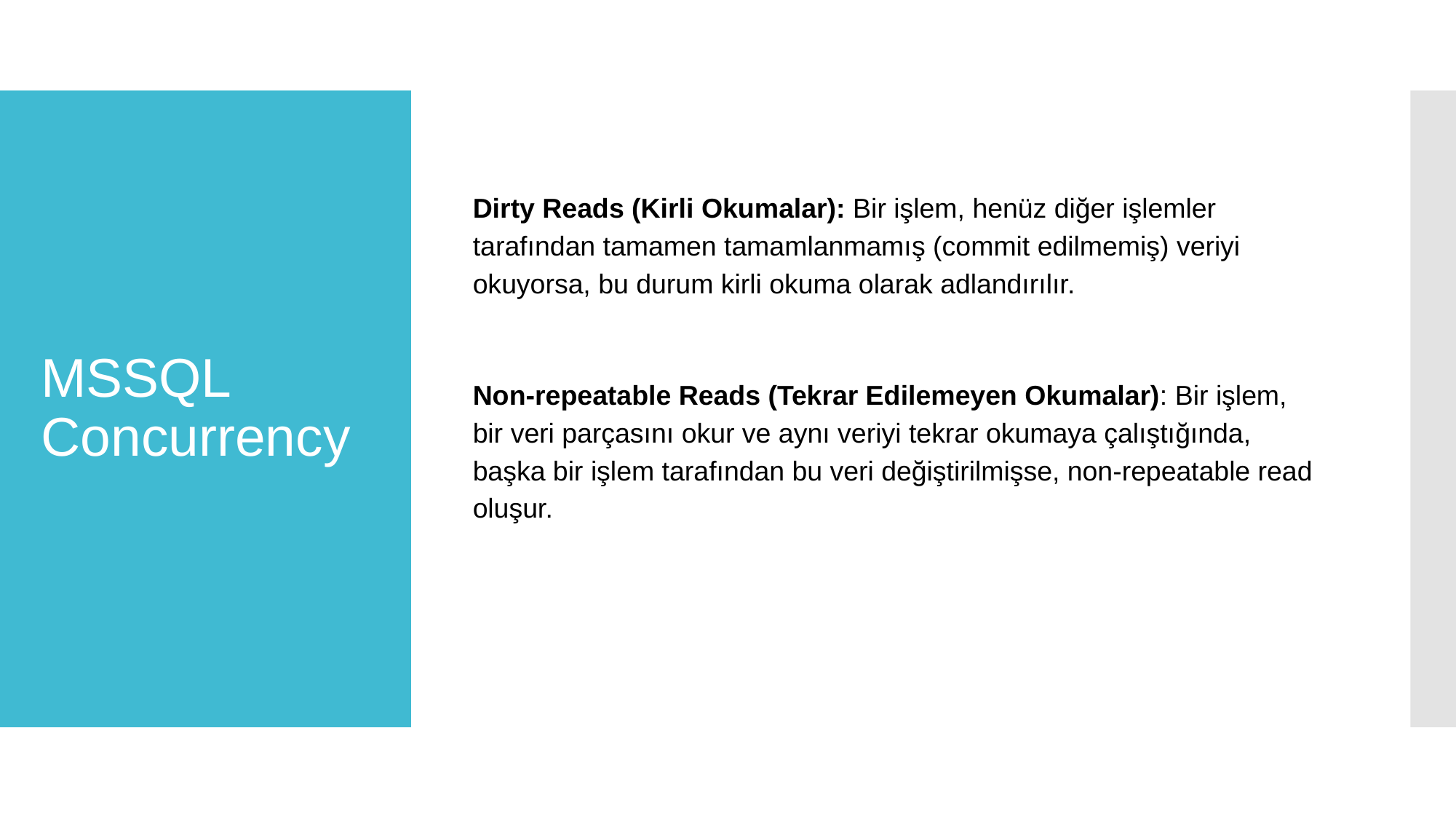

Dirty Reads (Kirli Okumalar): Bir işlem, henüz diğer işlemler tarafından tamamen tamamlanmamış (commit edilmemiş) veriyi okuyorsa, bu durum kirli okuma olarak adlandırılır.

Non-repeatable Reads (Tekrar Edilemeyen Okumalar): Bir işlem, bir veri parçasını okur ve aynı veriyi tekrar okumaya çalıştığında, başka bir işlem tarafından bu veri değiştirilmişse, non-repeatable read oluşur.

# MSSQL
Concurrency